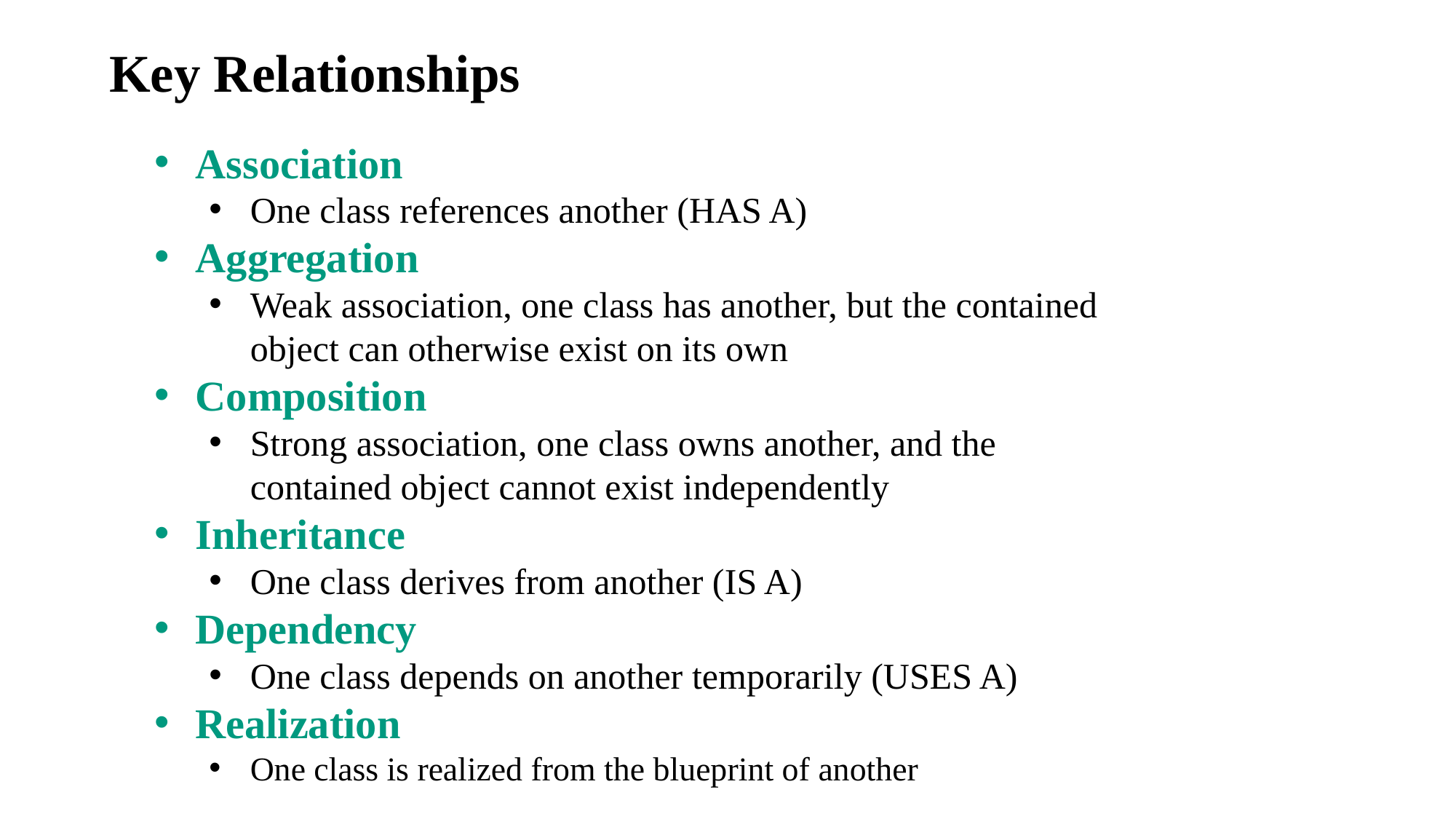

# Key Relationships
Association
One class references another (HAS A)
Aggregation
Weak association, one class has another, but the contained object can otherwise exist on its own
Composition
Strong association, one class owns another, and the contained object cannot exist independently
Inheritance
One class derives from another (IS A)
Dependency
One class depends on another temporarily (USES A)
Realization
One class is realized from the blueprint of another